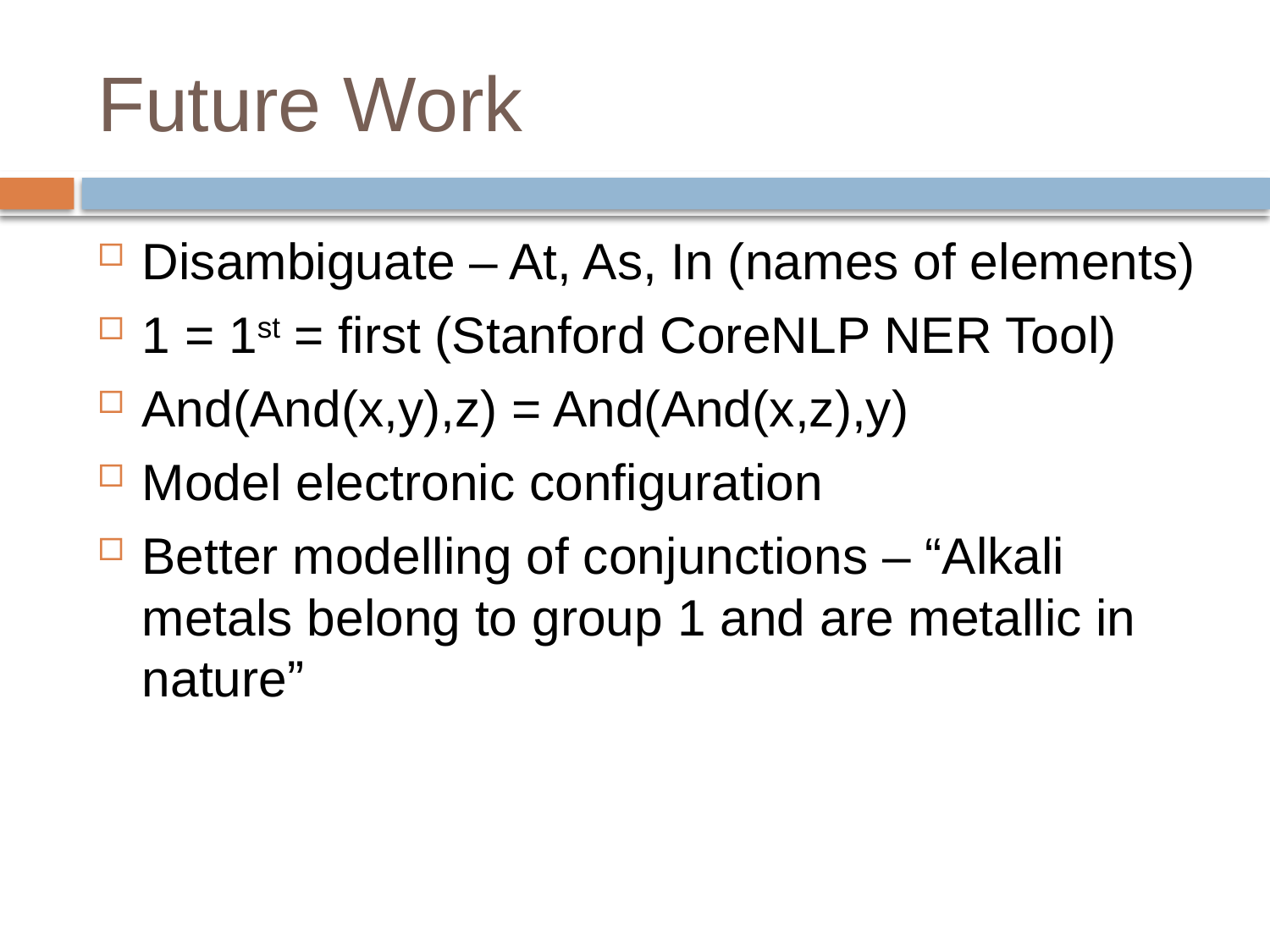

# Future Work
Disambiguate – At, As, In (names of elements)
1 = 1st = first (Stanford CoreNLP NER Tool)
And(And(x,y),z) = And(And(x,z),y)
Model electronic configuration
Better modelling of conjunctions – “Alkali metals belong to group 1 and are metallic in nature”